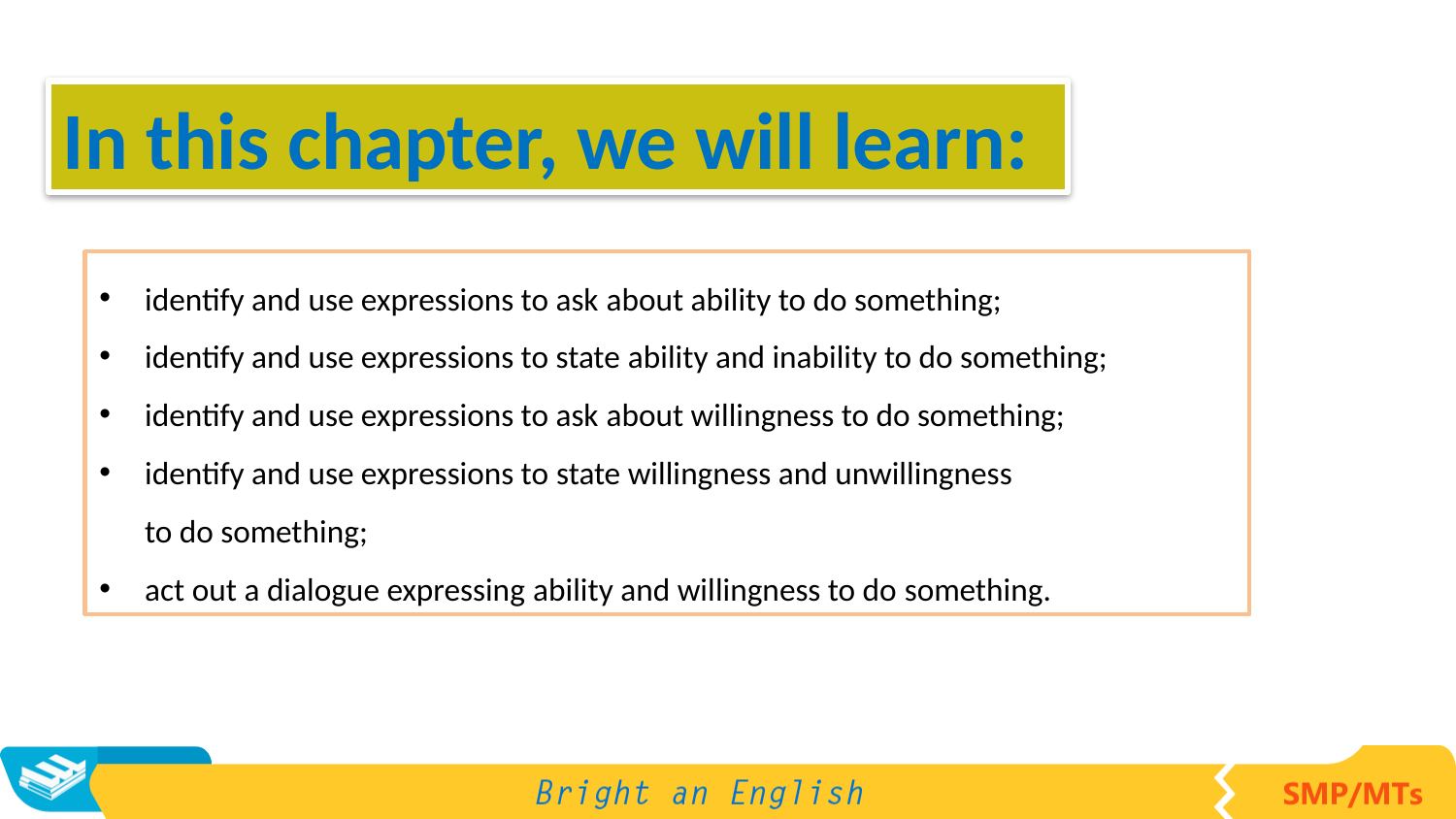

A. ……….
In this chapter, we will learn:
identify and use expressions to ask about ability to do something;
identify and use expressions to state ability and inability to do something;
identify and use expressions to ask about willingness to do something;
identify and use expressions to state willingness and unwillingness
to do something;
act out a dialogue expressing ability and willingness to do something.